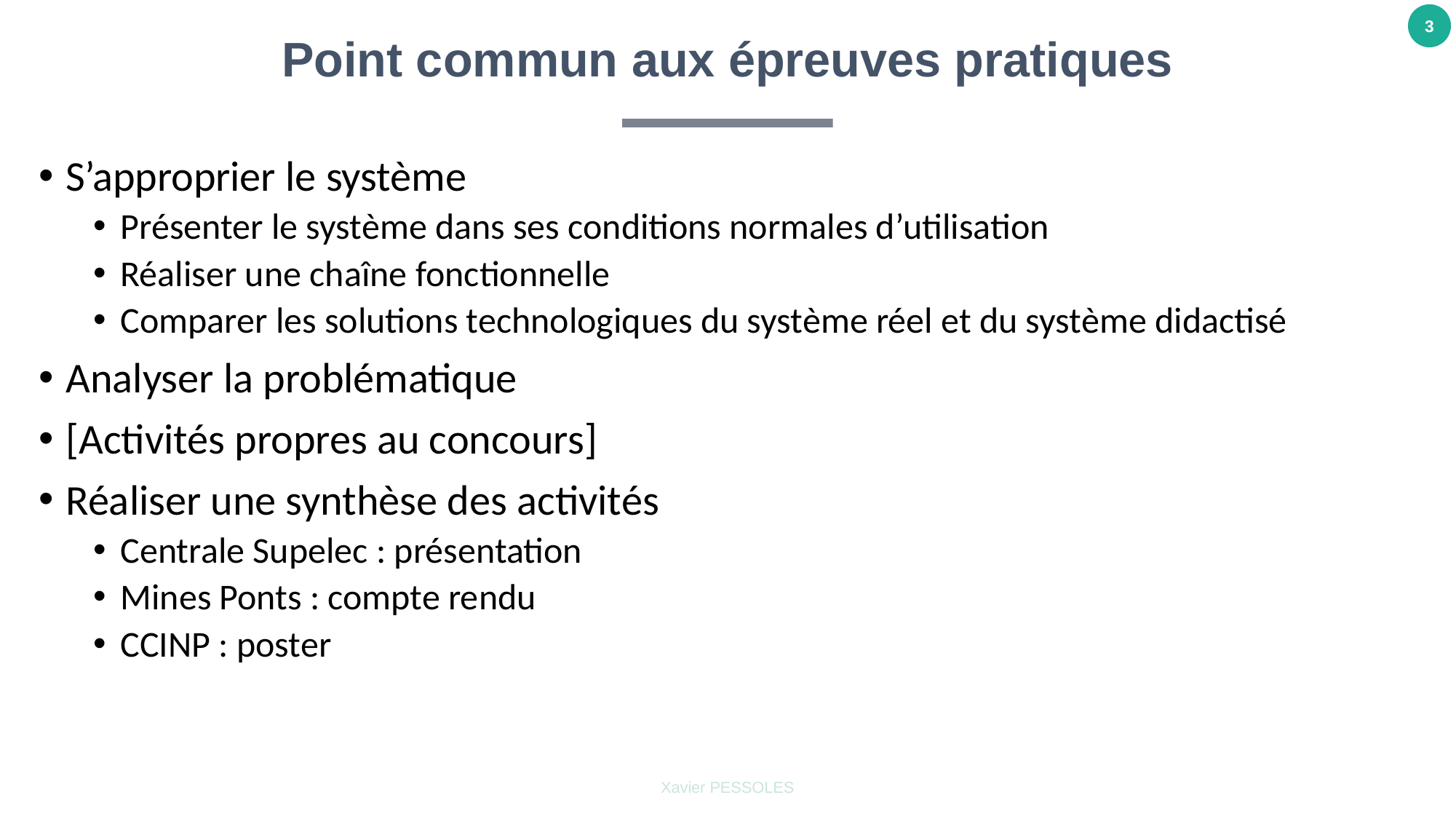

# Point commun aux épreuves pratiques
S’approprier le système
Présenter le système dans ses conditions normales d’utilisation
Réaliser une chaîne fonctionnelle
Comparer les solutions technologiques du système réel et du système didactisé
Analyser la problématique
[Activités propres au concours]
Réaliser une synthèse des activités
Centrale Supelec : présentation
Mines Ponts : compte rendu
CCINP : poster
Xavier PESSOLES